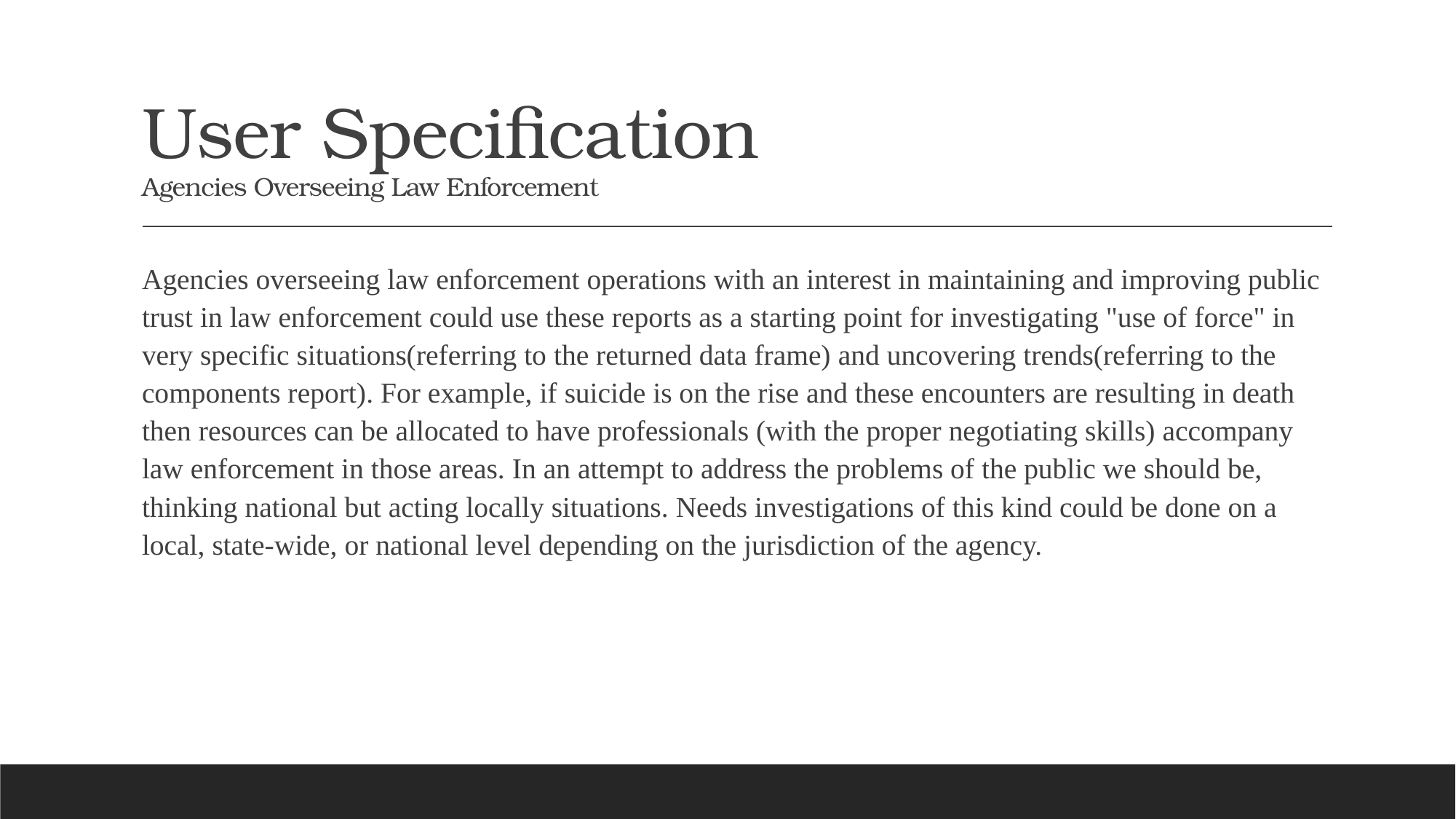

# User Specification Agencies Overseeing Law Enforcement
Agencies overseeing law enforcement operations with an interest in maintaining and improving public trust in law enforcement could use these reports as a starting point for investigating "use of force" in very specific situations(referring to the returned data frame) and uncovering trends(referring to the components report). For example, if suicide is on the rise and these encounters are resulting in death then resources can be allocated to have professionals (with the proper negotiating skills) accompany law enforcement in those areas. In an attempt to address the problems of the public we should be, thinking national but acting locally situations. Needs investigations of this kind could be done on a local, state-wide, or national level depending on the jurisdiction of the agency.